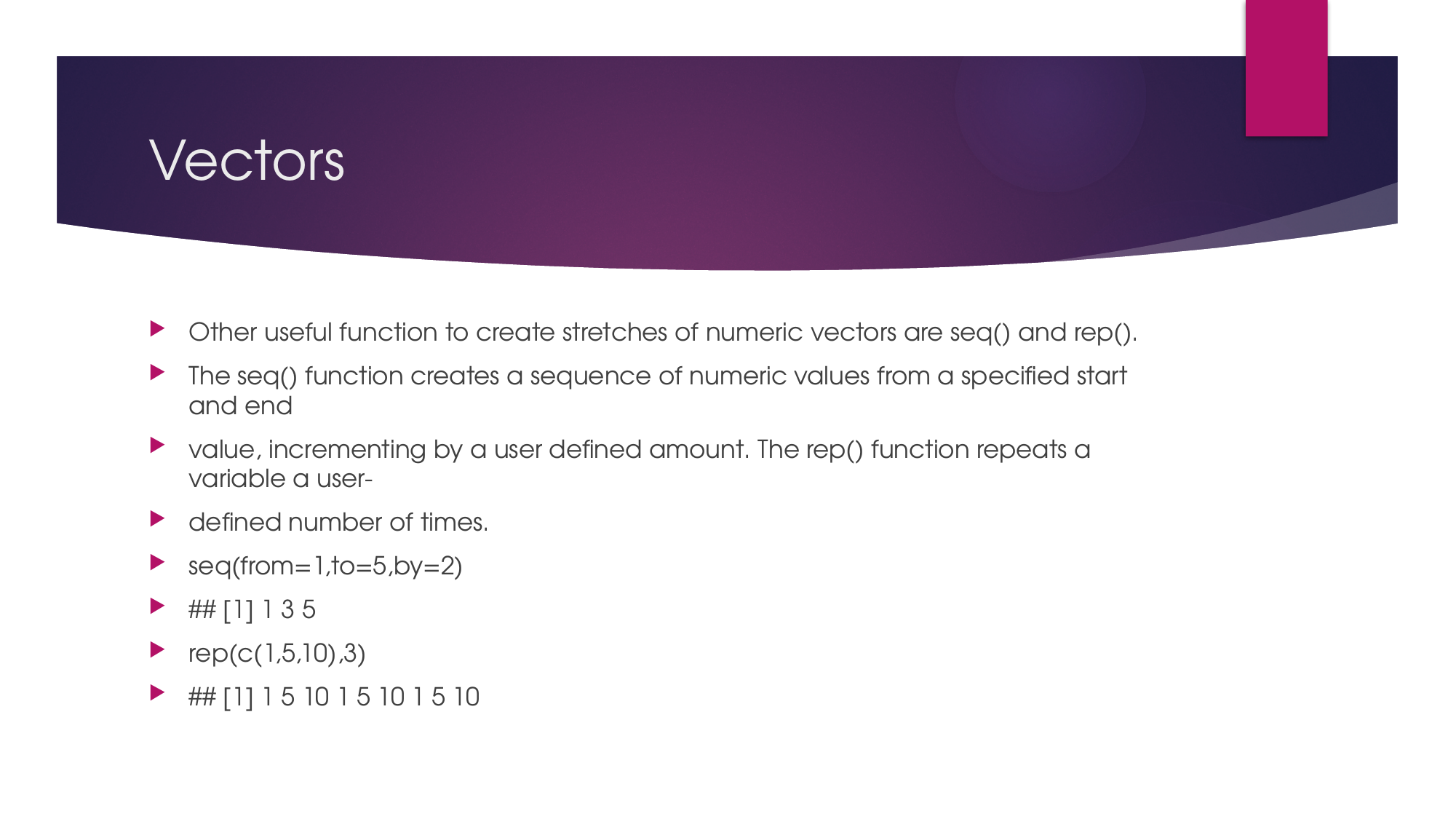

# Vectors
Other useful function to create stretches of numeric vectors are seq() and rep().
The seq() function creates a sequence of numeric values from a specified start and end
value, incrementing by a user defined amount. The rep() function repeats a variable a user-
defined number of times.
seq(from=1,to=5,by=2)
## [1] 1 3 5
rep(c(1,5,10),3)
## [1] 1 5 10 1 5 10 1 5 10